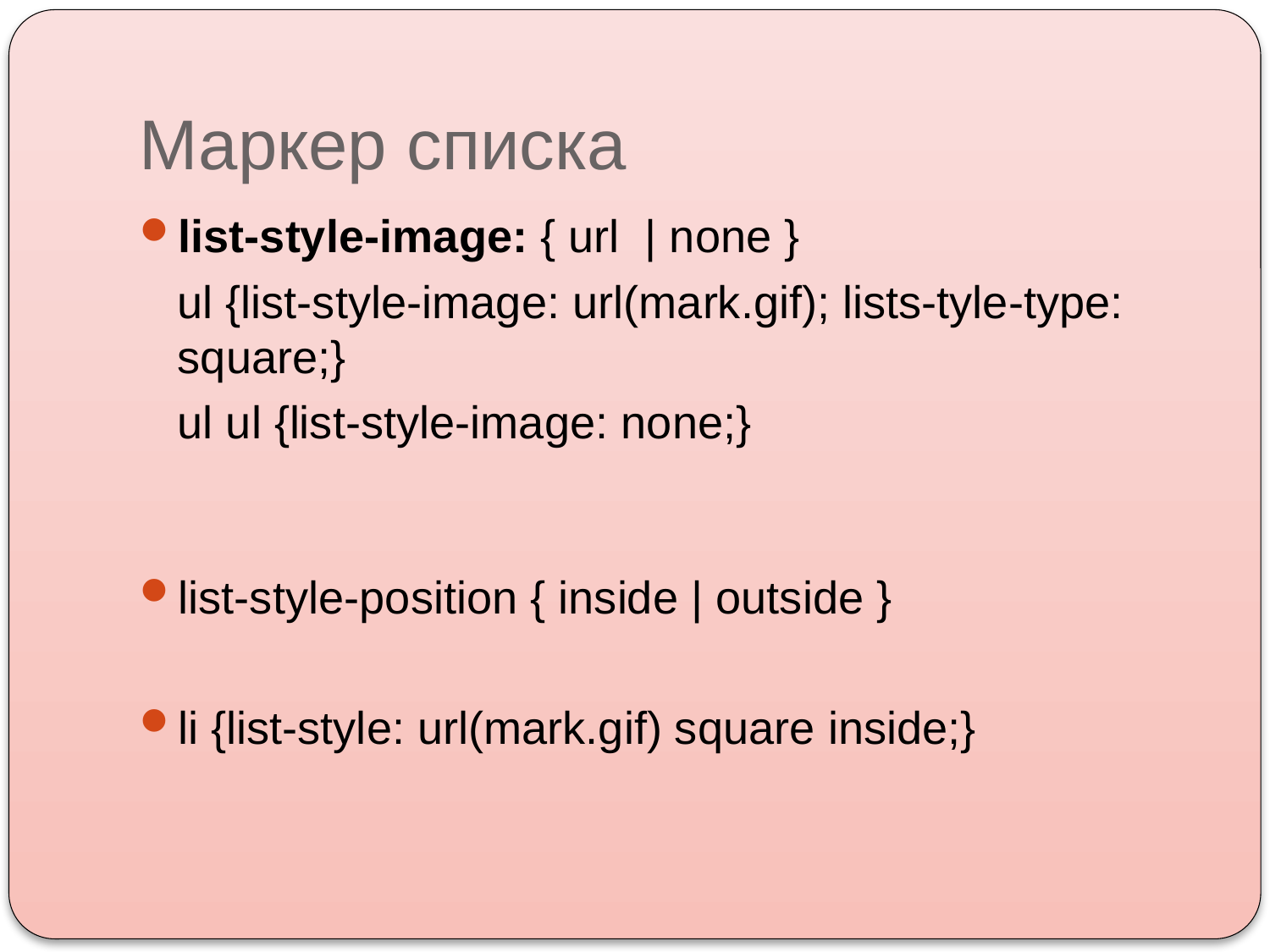

# Маркер списка
list-style-image: { url  | none }
	ul {list-style-image: url(mark.gif); lists-tyle-type: square;}
	ul ul {list-style-image: none;}
list-style-position { inside | outside }

li {list-style: url(mark.gif) square inside;}